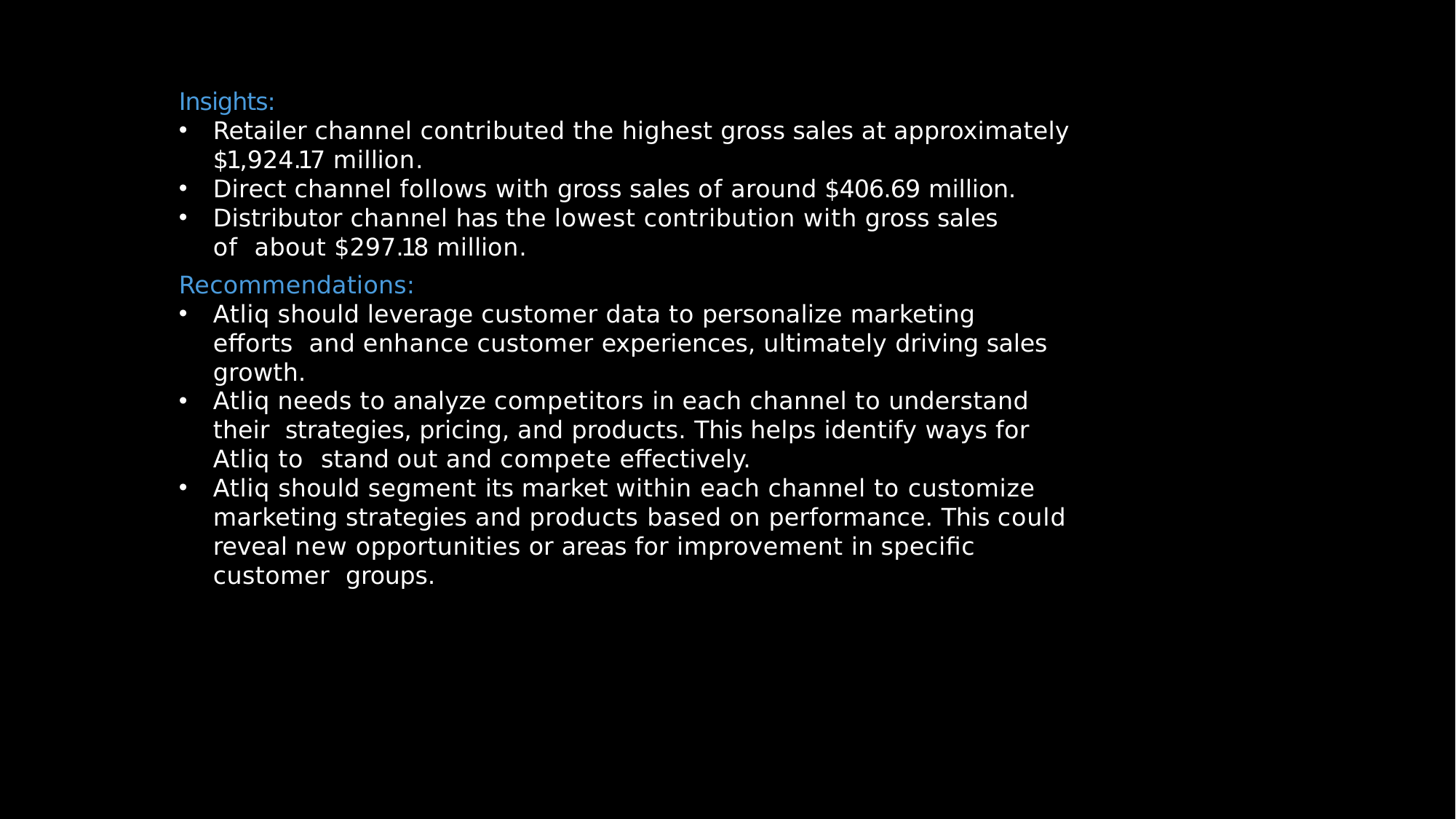

Insights:
Retailer channel contributed the highest gross sales at approximately
$1,924.17 million.
Direct channel follows with gross sales of around $406.69 million.
Distributor channel has the lowest contribution with gross sales of  about $297.18 million.
Recommendations:
Atliq should leverage customer data to personalize marketing efforts  and enhance customer experiences, ultimately driving sales growth.
Atliq needs to analyze competitors in each channel to understand their  strategies, pricing, and products. This helps identify ways for Atliq to  stand out and compete effectively.
Atliq should segment its market within each channel to customize  marketing strategies and products based on performance. This could  reveal new opportunities or areas for improvement in specific customer  groups.